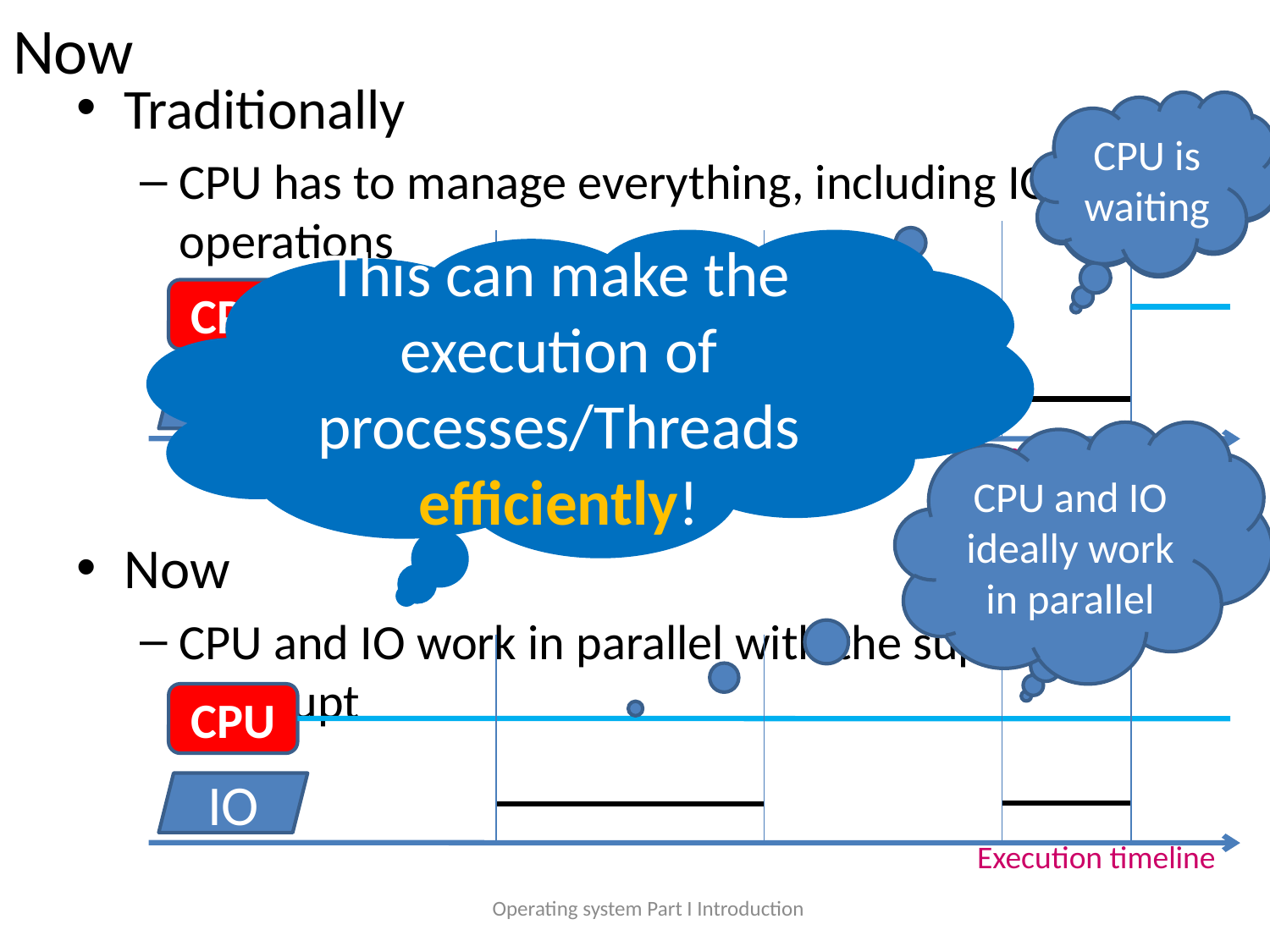

# Now
Traditionally
CPU has to manage everything, including IO operations

Now
CPU and IO work in parallel with the support of Interrupt
CPU is waiting
CPU is waiting
This can make the execution of processes/Threads efficiently!
CPU
IO
CPU and IO ideally work in parallel
Execution timeline
CPU is waiting
CPU
IO
Execution timeline
Operating system Part I Introduction